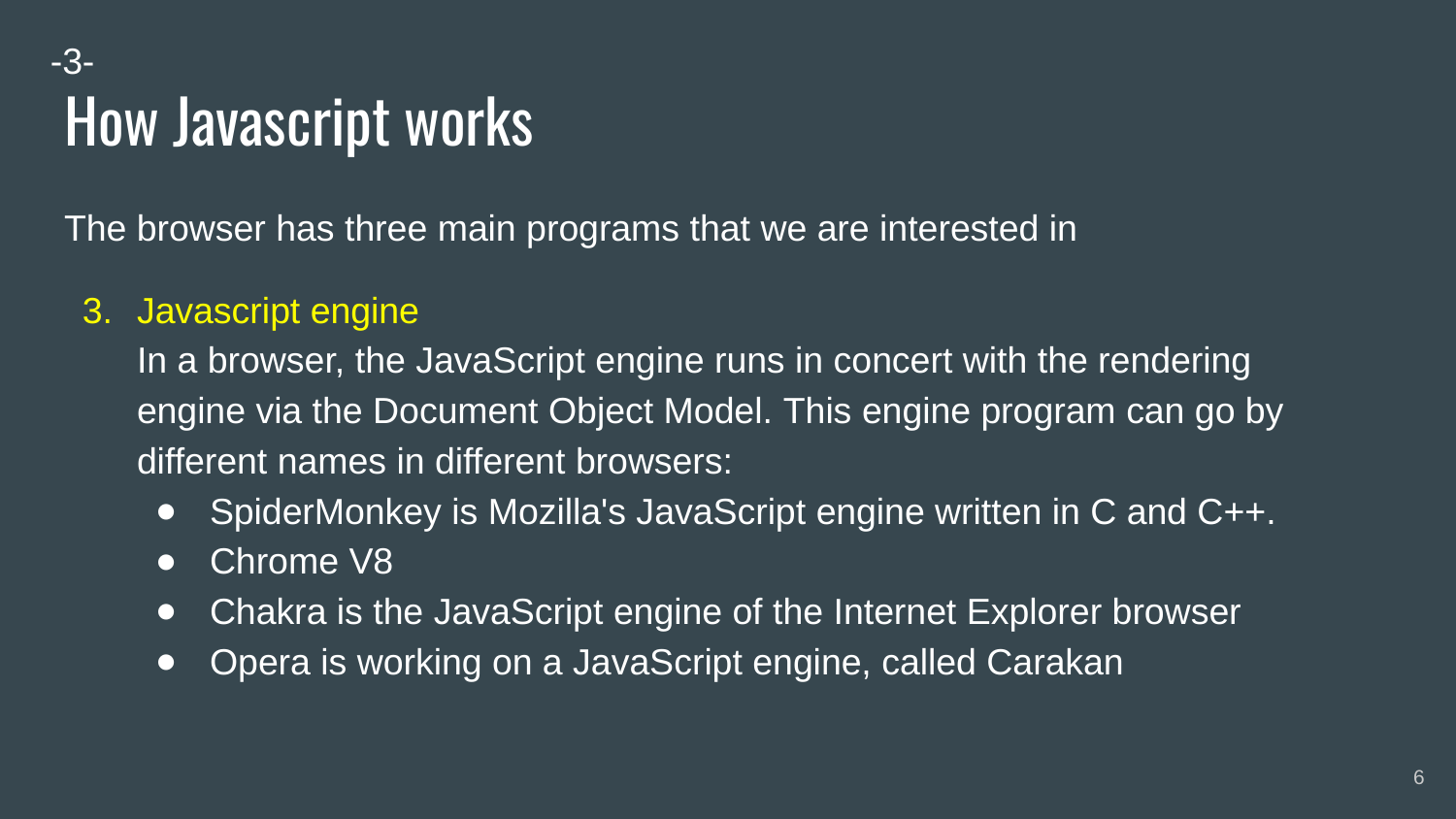

-3-
# How Javascript works
The browser has three main programs that we are interested in
Javascript engine
In a browser, the JavaScript engine runs in concert with the rendering engine via the Document Object Model. This engine program can go by different names in different browsers:
SpiderMonkey is Mozilla's JavaScript engine written in C and C++.
Chrome V8
Chakra is the JavaScript engine of the Internet Explorer browser
Opera is working on a JavaScript engine, called Carakan

6